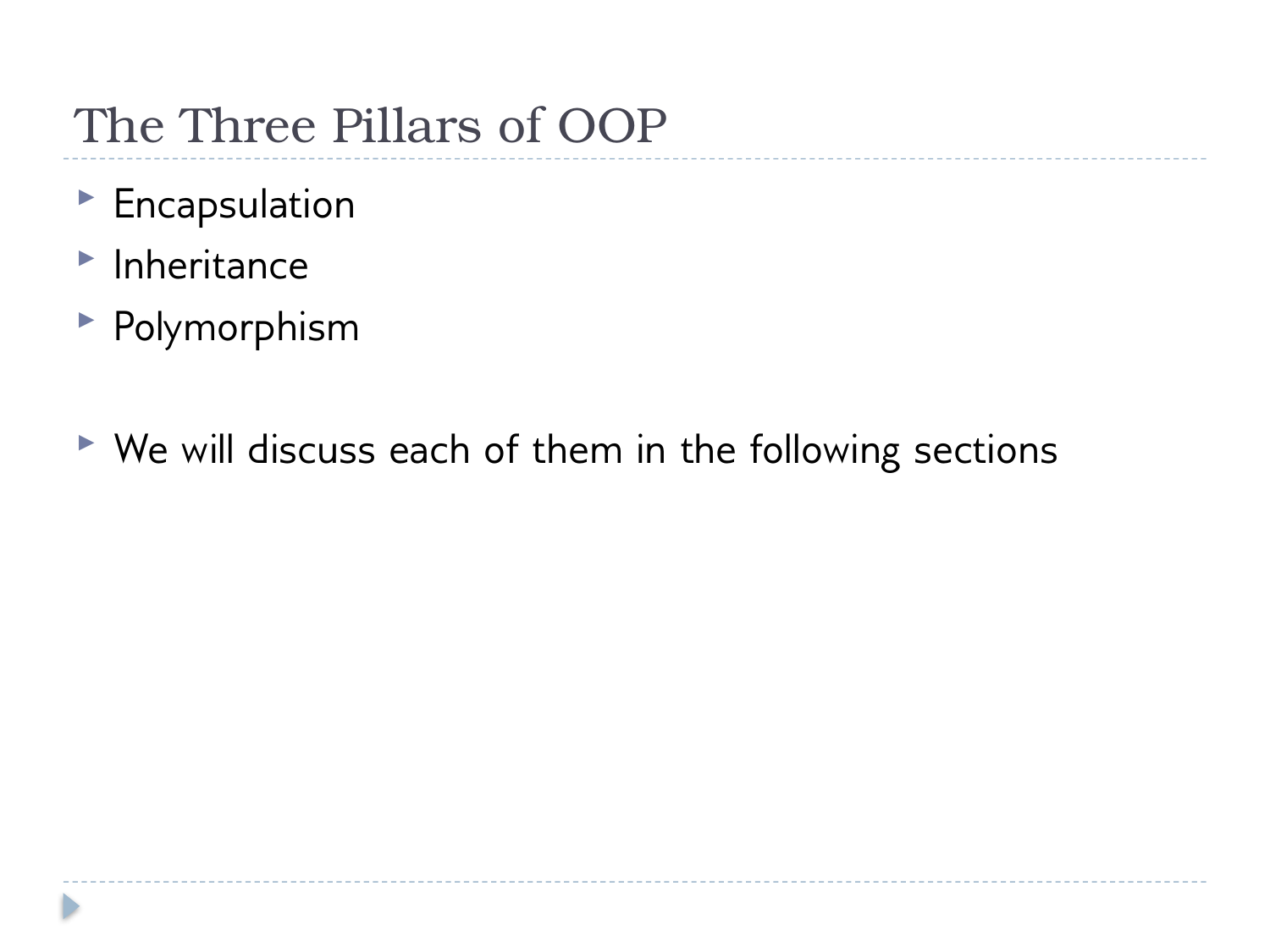

# The Three Pillars of OOP
Encapsulation
Inheritance
Polymorphism

We will discuss each of them in the following sections